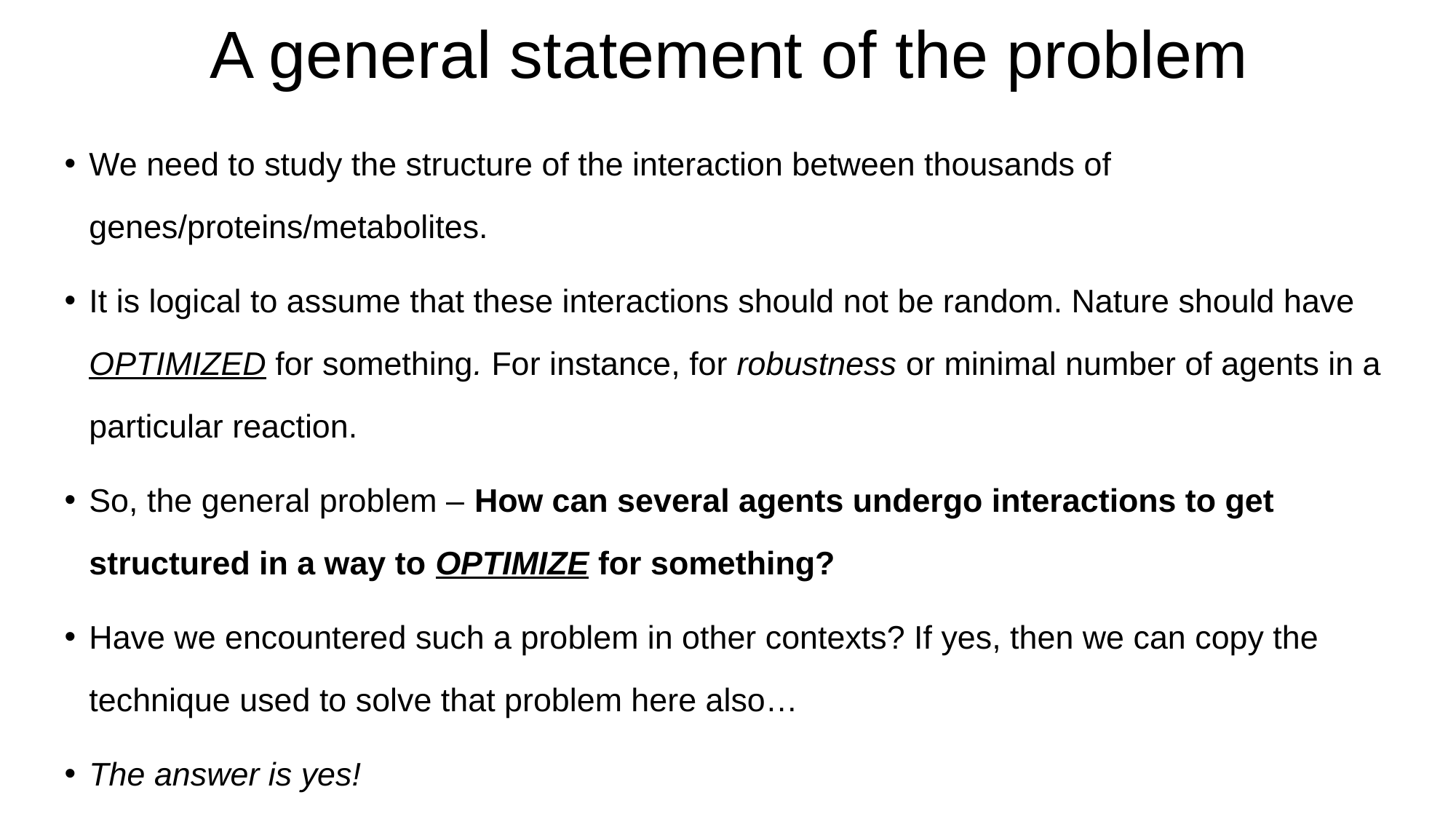

# A general statement of the problem
We need to study the structure of the interaction between thousands of genes/proteins/metabolites.
It is logical to assume that these interactions should not be random. Nature should have OPTIMIZED for something. For instance, for robustness or minimal number of agents in a particular reaction.
So, the general problem – How can several agents undergo interactions to get structured in a way to OPTIMIZE for something?
Have we encountered such a problem in other contexts? If yes, then we can copy the technique used to solve that problem here also…
The answer is yes!